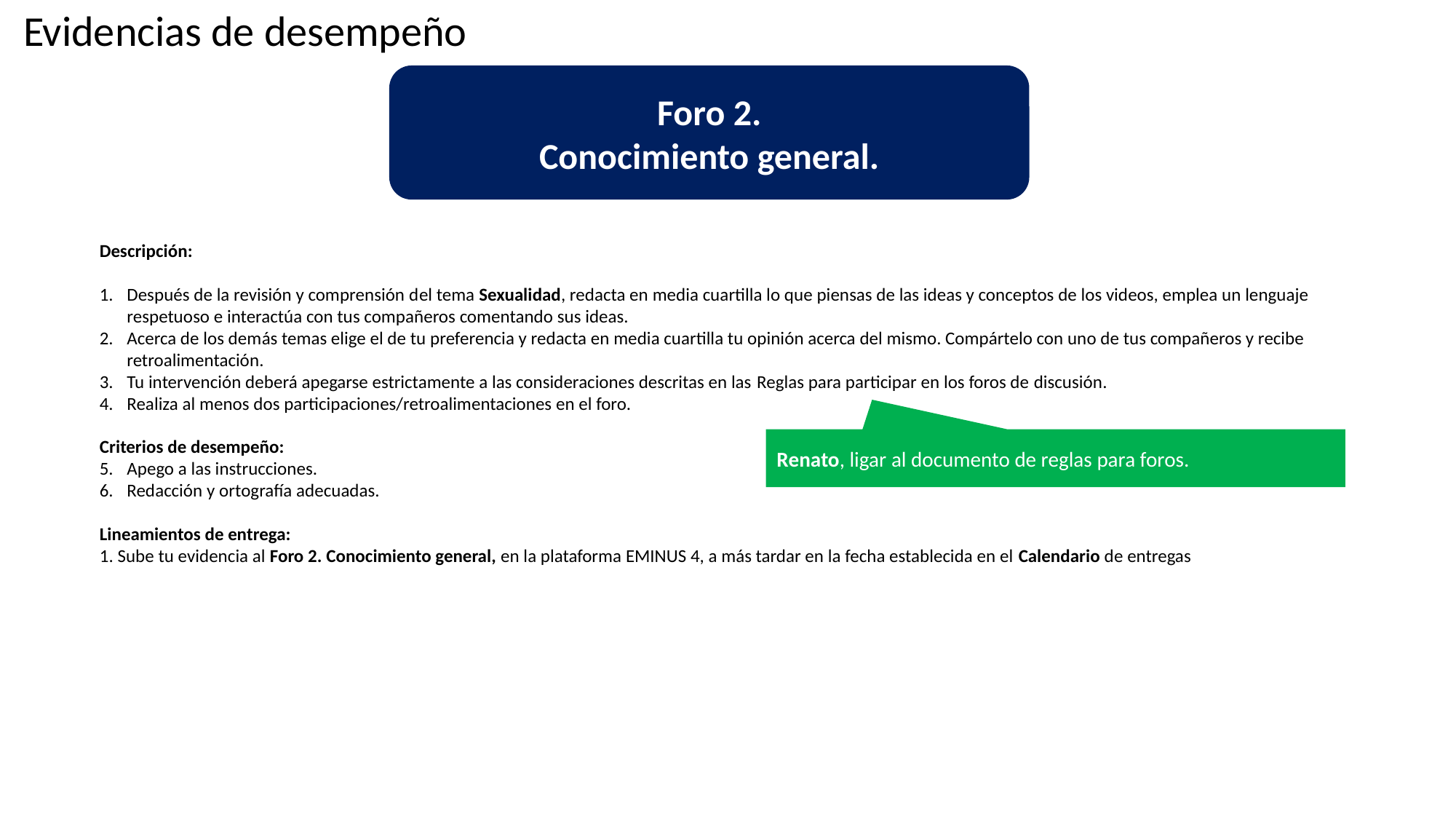

# Evidencias de desempeño
Foro 2.
Conocimiento general.
Descripción:

Después de la revisión y comprensión del tema Sexualidad, redacta en media cuartilla lo que piensas de las ideas y conceptos de los videos, emplea un lenguaje respetuoso e interactúa con tus compañeros comentando sus ideas.
Acerca de los demás temas elige el de tu preferencia y redacta en media cuartilla tu opinión acerca del mismo. Compártelo con uno de tus compañeros y recibe retroalimentación.
Tu intervención deberá apegarse estrictamente a las consideraciones descritas en las Reglas para participar en los foros de discusión.
Realiza al menos dos participaciones/retroalimentaciones en el foro.

Criterios de desempeño:
Apego a las instrucciones.
Redacción y ortografía adecuadas.

Lineamientos de entrega:
1. Sube tu evidencia al Foro 2. Conocimiento general, en la plataforma EMINUS 4, a más tardar en la fecha establecida en el Calendario de entregas
Renato, ligar al documento de reglas para foros.